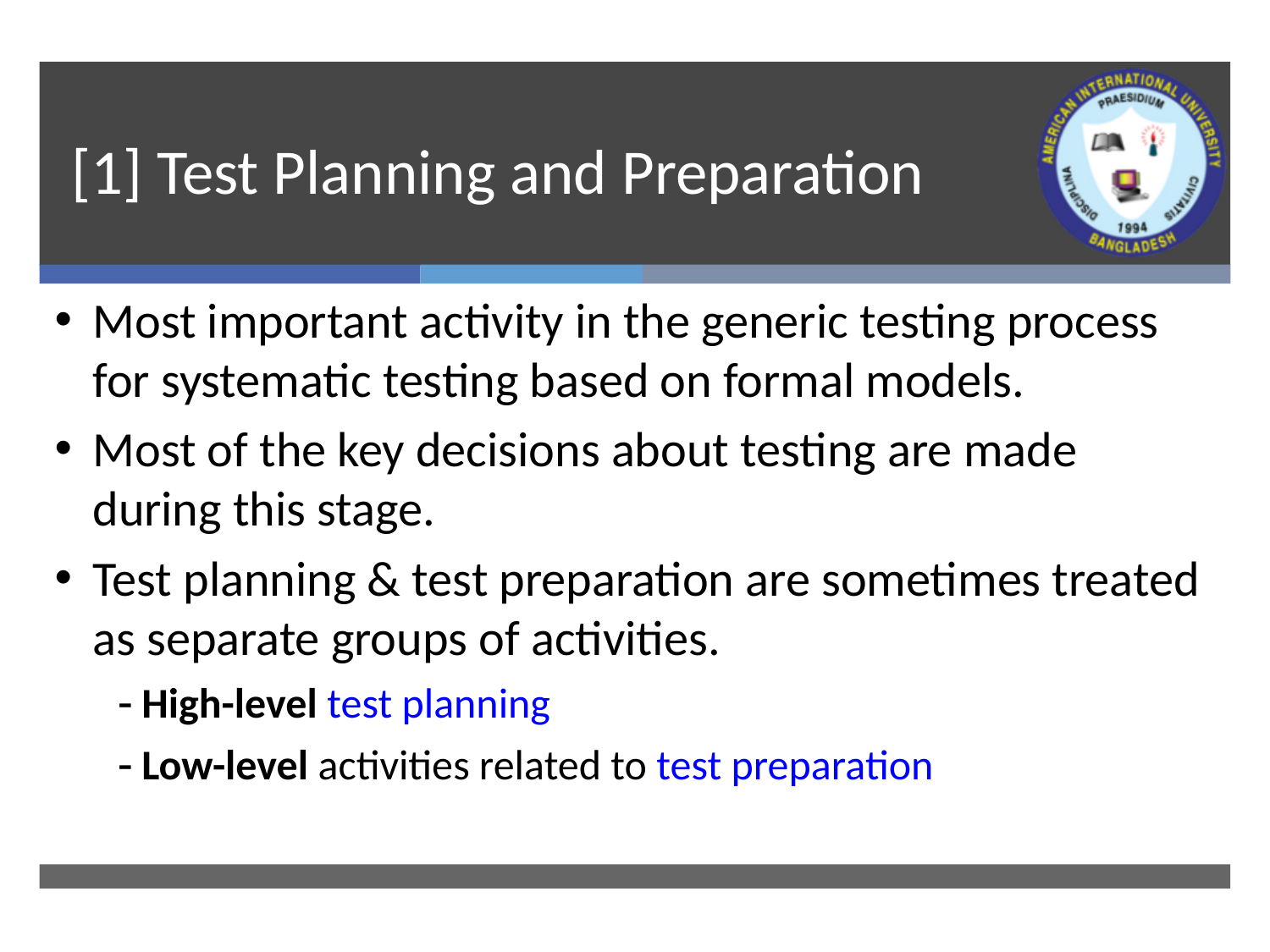

# [1] Test Planning and Preparation
Most important activity in the generic testing process for systematic testing based on formal models.
Most of the key decisions about testing are made during this stage.
Test planning & test preparation are sometimes treated as separate groups of activities.
− High-level test planning
− Low-level activities related to test preparation